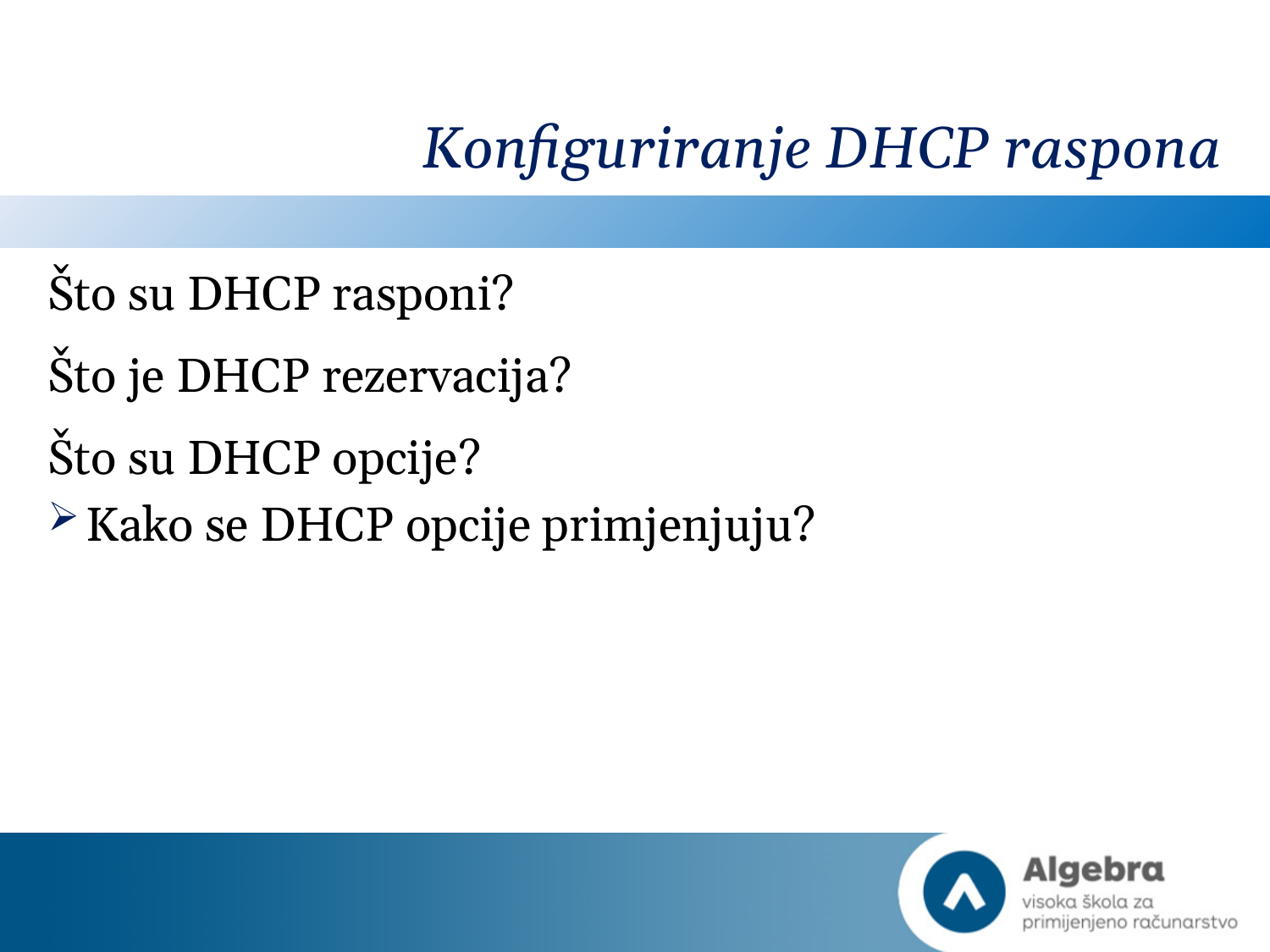

# Konfiguriranje DHCP raspona
Što su DHCP rasponi?
Što je DHCP rezervacija?
Što su DHCP opcije?
Kako se DHCP opcije primjenjuju?